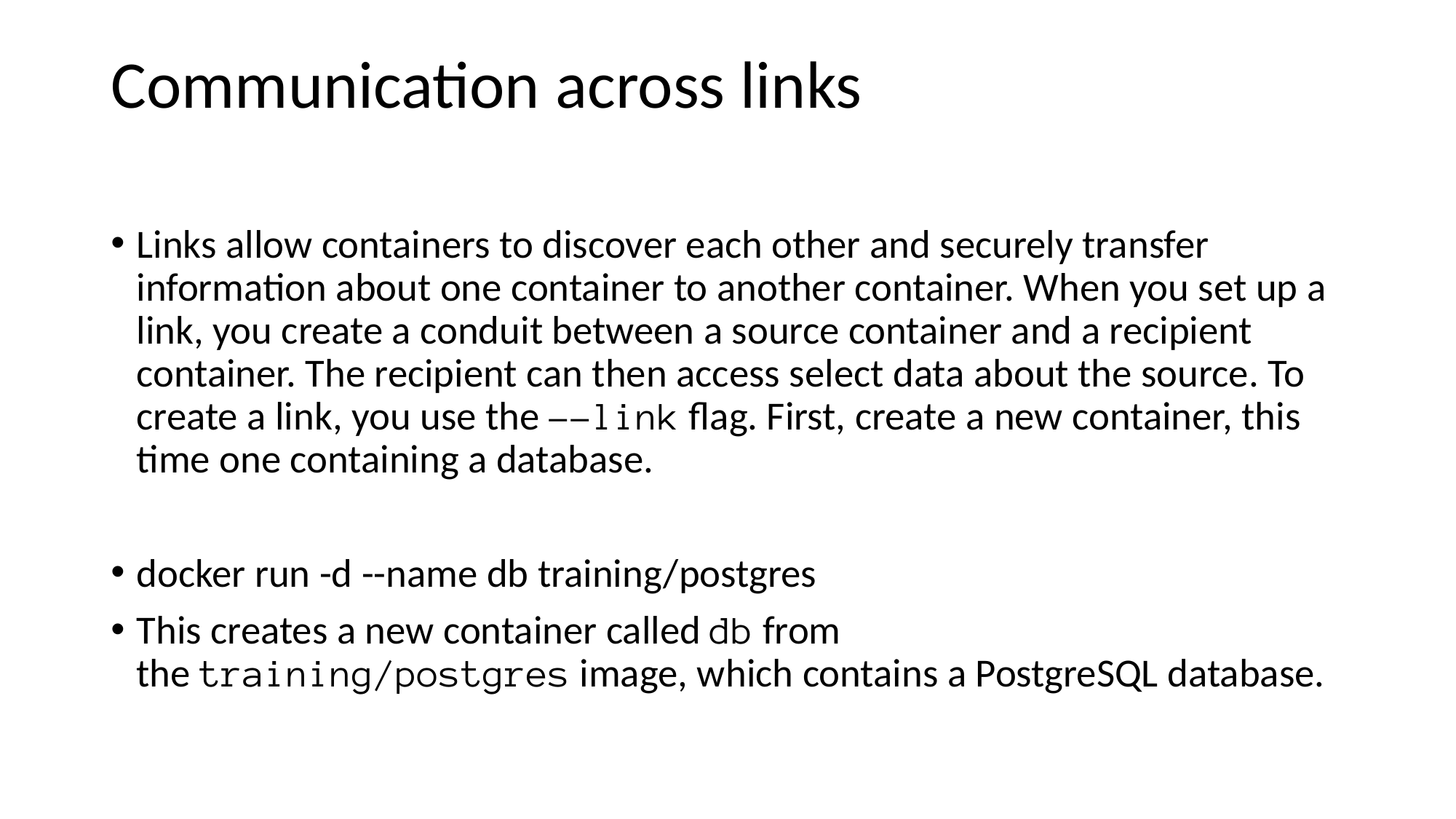

# Communication across links

Links allow containers to discover each other and securely transfer information about one container to another container. When you set up a link, you create a conduit between a source container and a recipient container. The recipient can then access select data about the source. To create a link, you use the --link flag. First, create a new container, this time one containing a database.

docker run -d --name db training/postgres
This creates a new container called db from the training/postgres image, which contains a PostgreSQL database.